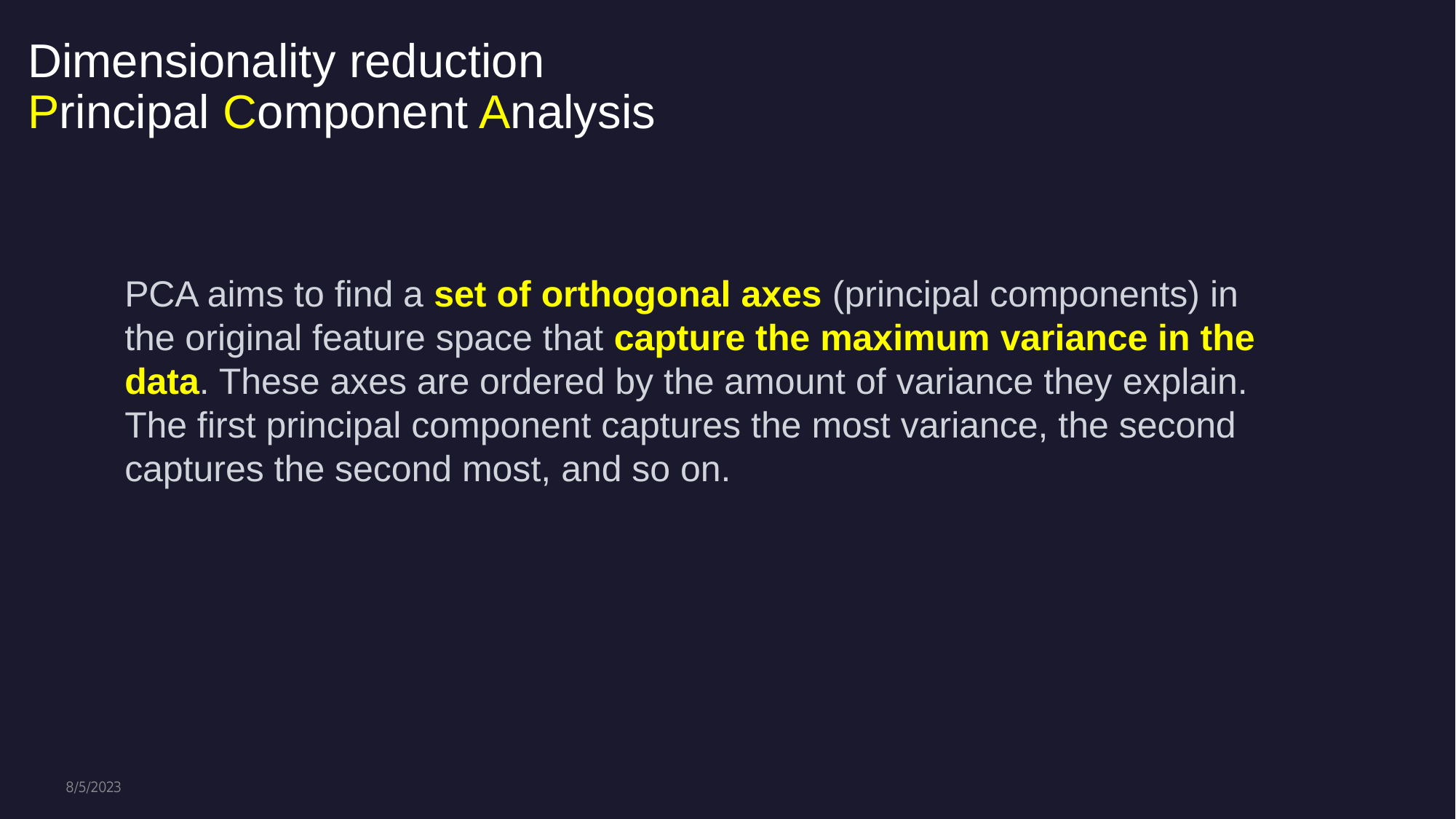

# Dimensionality reduction Principal Component Analysis

PCA aims to find a set of orthogonal axes (principal components) in the original feature space that capture the maximum variance in the data. These axes are ordered by the amount of variance they explain. The first principal component captures the most variance, the second captures the second most, and so on.

8/5/2023
MSP'23 ML Workshop
14